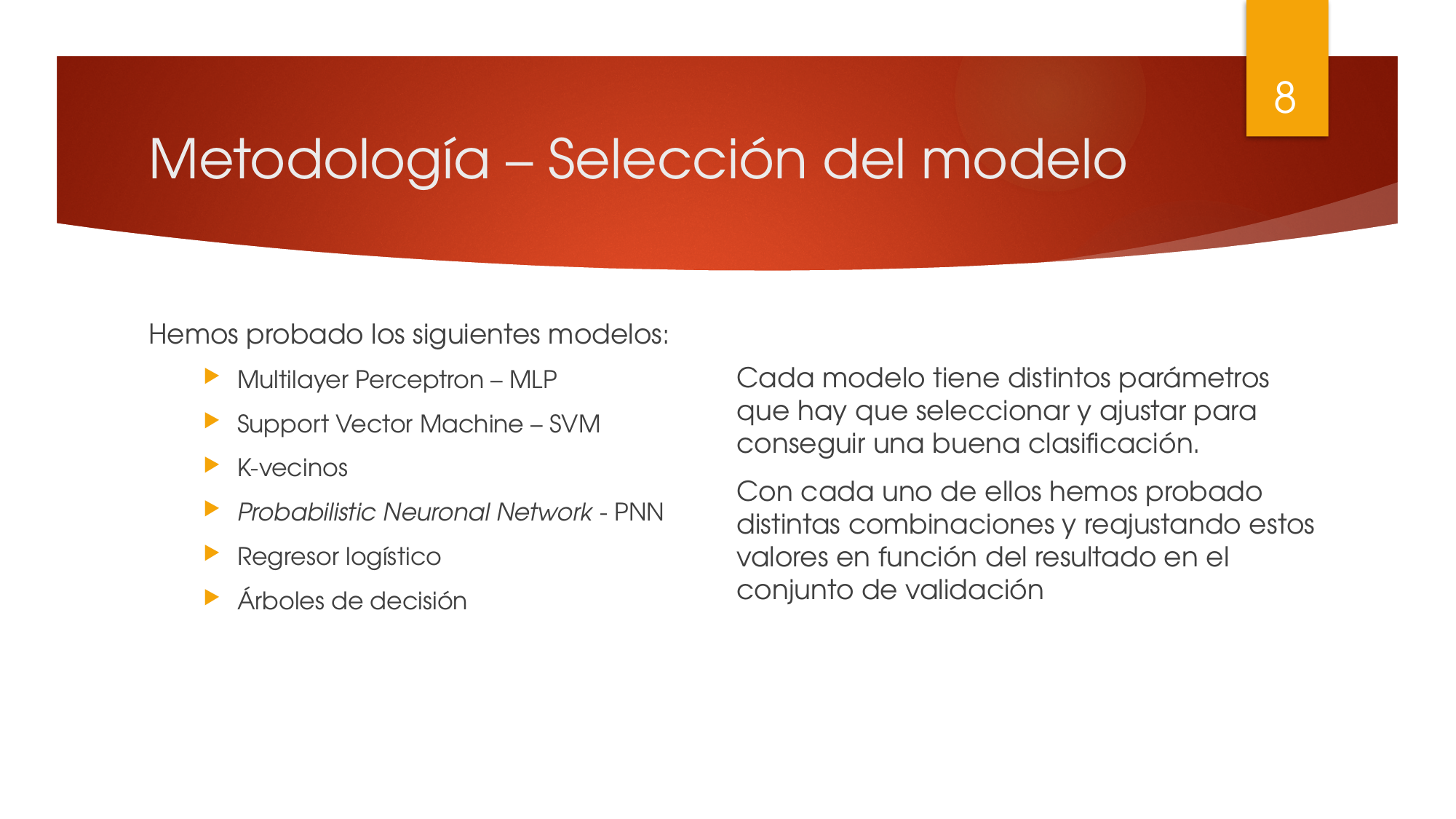

8
# Metodología – Selección del modelo
Hemos probado los siguientes modelos:
Multilayer Perceptron – MLP
Support Vector Machine – SVM
K-vecinos
Probabilistic Neuronal Network - PNN
Regresor logístico
Árboles de decisión

Cada modelo tiene distintos parámetros que hay que seleccionar y ajustar para conseguir una buena clasificación.
Con cada uno de ellos hemos probado distintas combinaciones y reajustando estos valores en función del resultado en el conjunto de validación